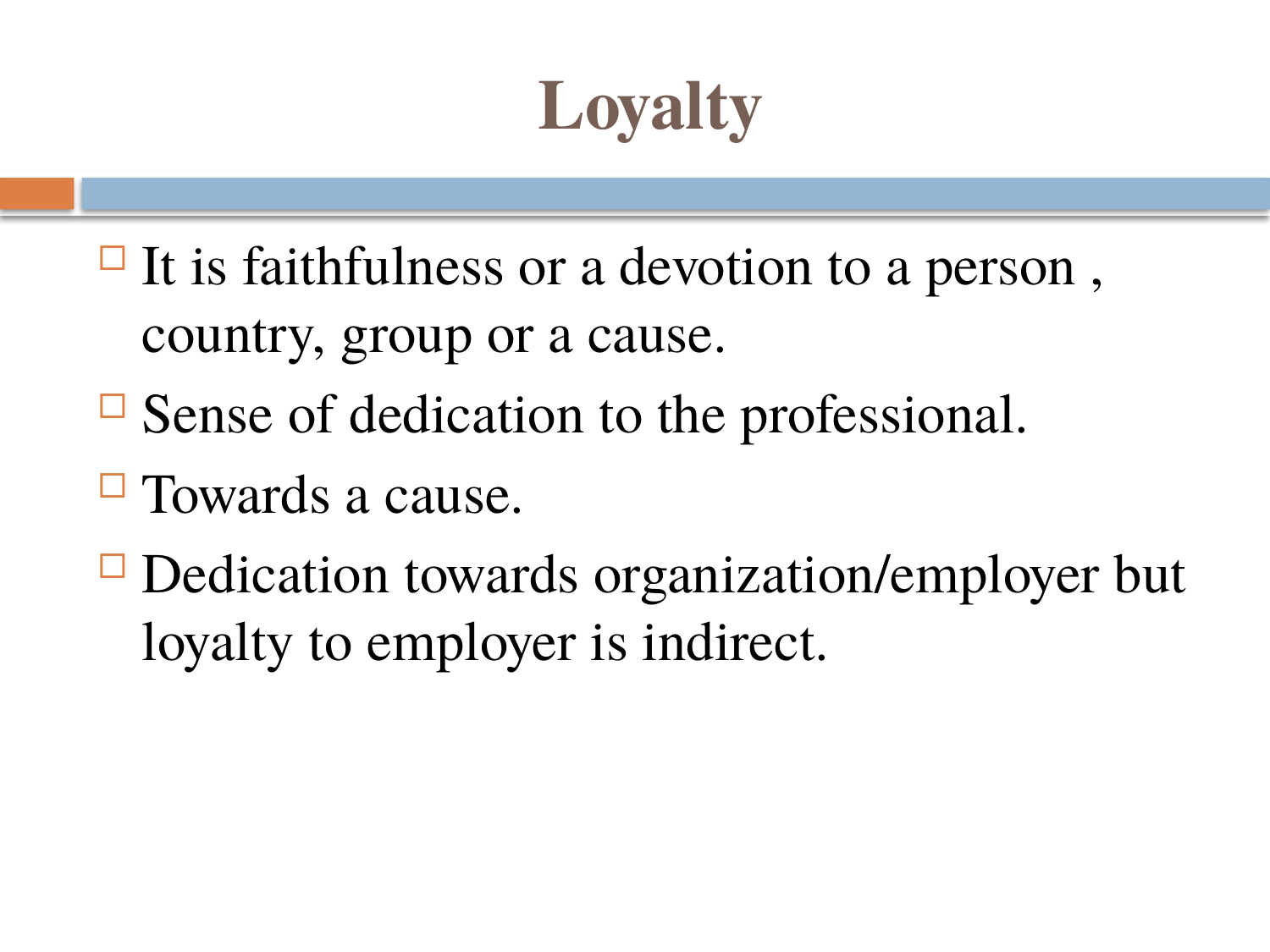

# Loyalty
It is faithfulness or a devotion to a person , country, group or a cause.
Sense of dedication to the professional.
Towards a cause.
Dedication towards organization/employer but loyalty to employer is indirect.